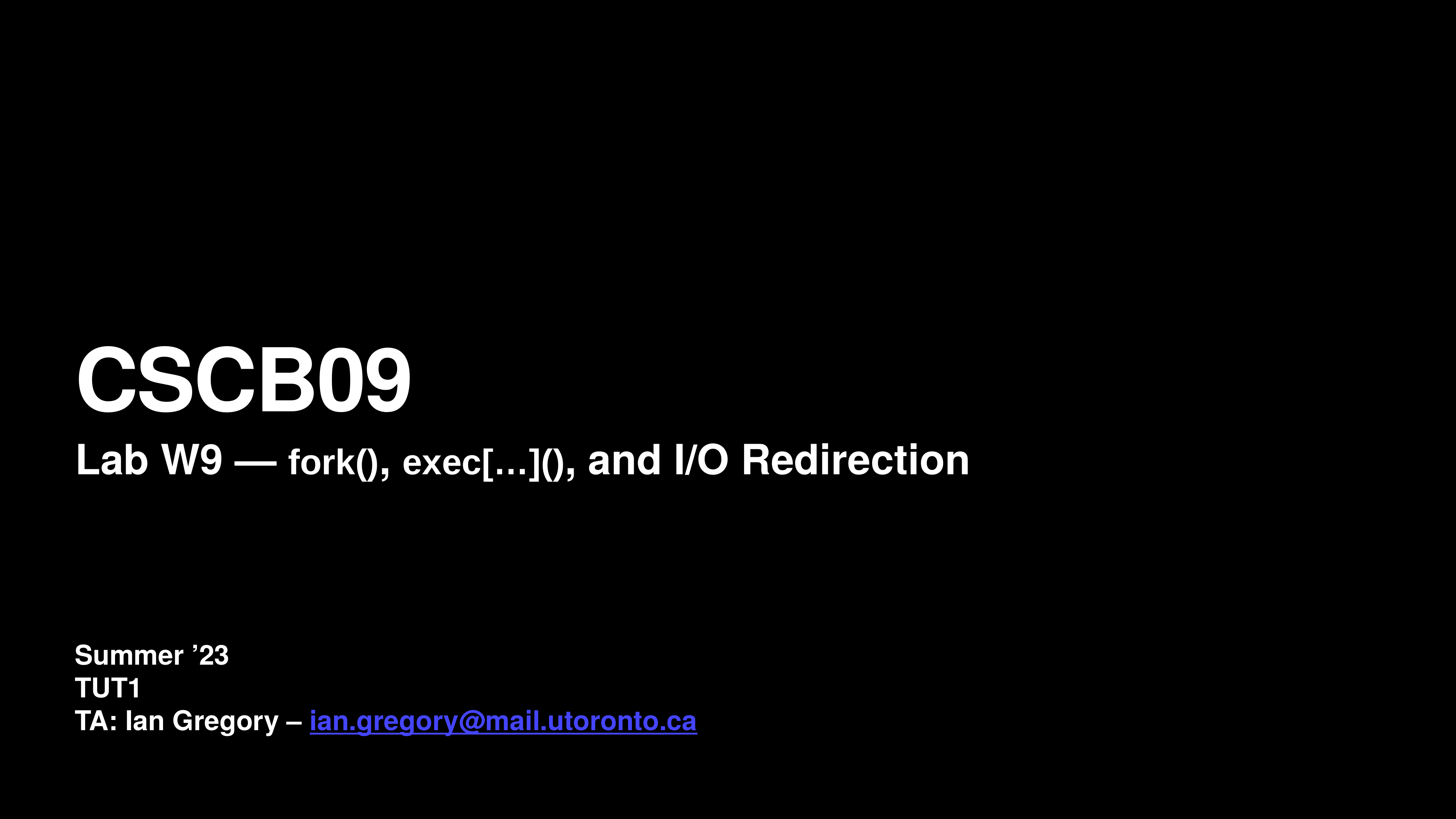

# CSCB09
Lab W9 — fork(), exec[…](), and I/O Redirection
Summer ’23
TUT1
TA: Ian Gregory – ian.gregory@mail.utoronto.ca